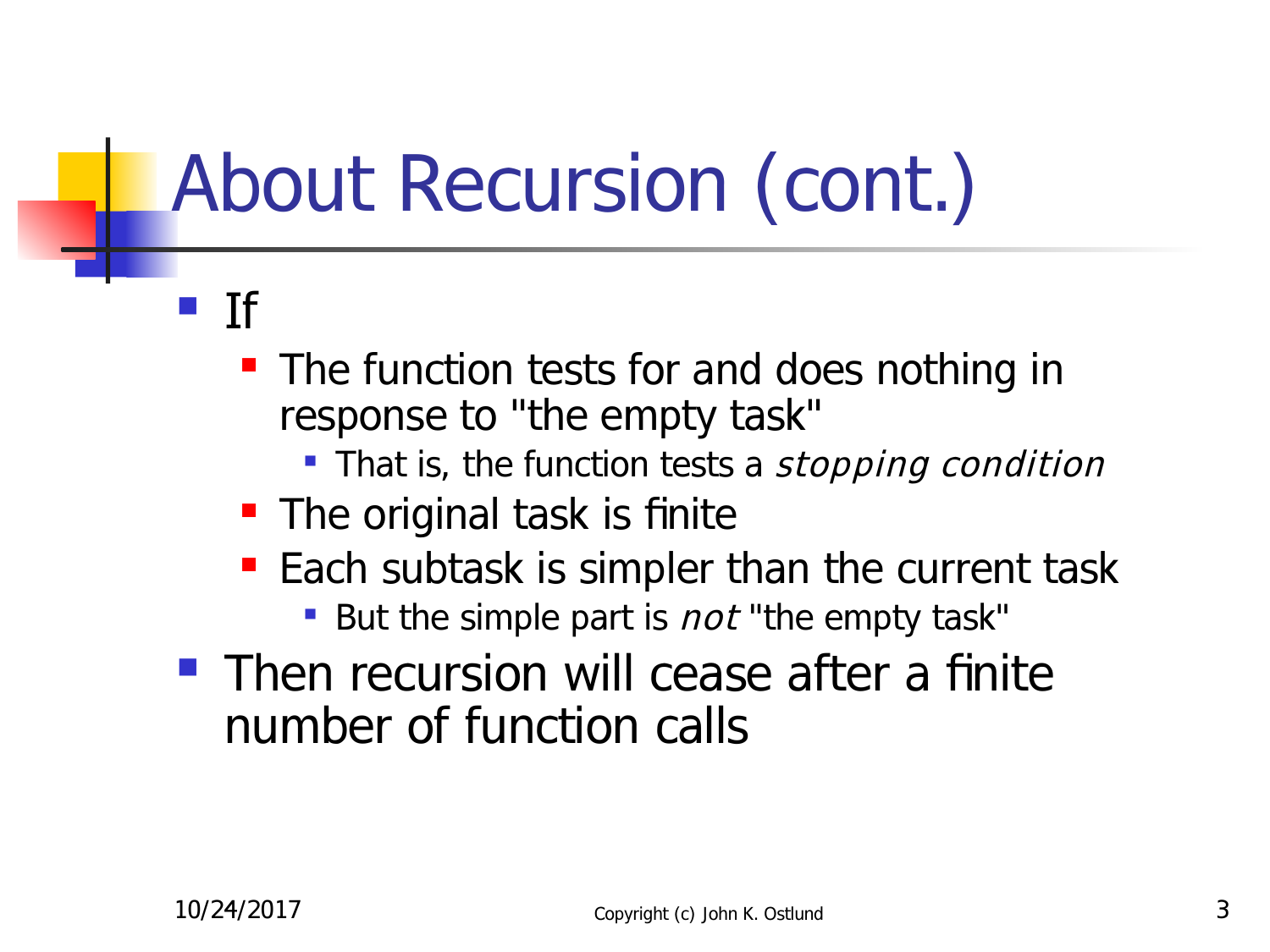

# About Recursion (cont.)
If
The function tests for and does nothing in response to "the empty task"
That is, the function tests a stopping condition
The original task is finite
Each subtask is simpler than the current task
But the simple part is not "the empty task"
Then recursion will cease after a finite number of function calls
10/24/2017
Copyright (c) John K. Ostlund
3